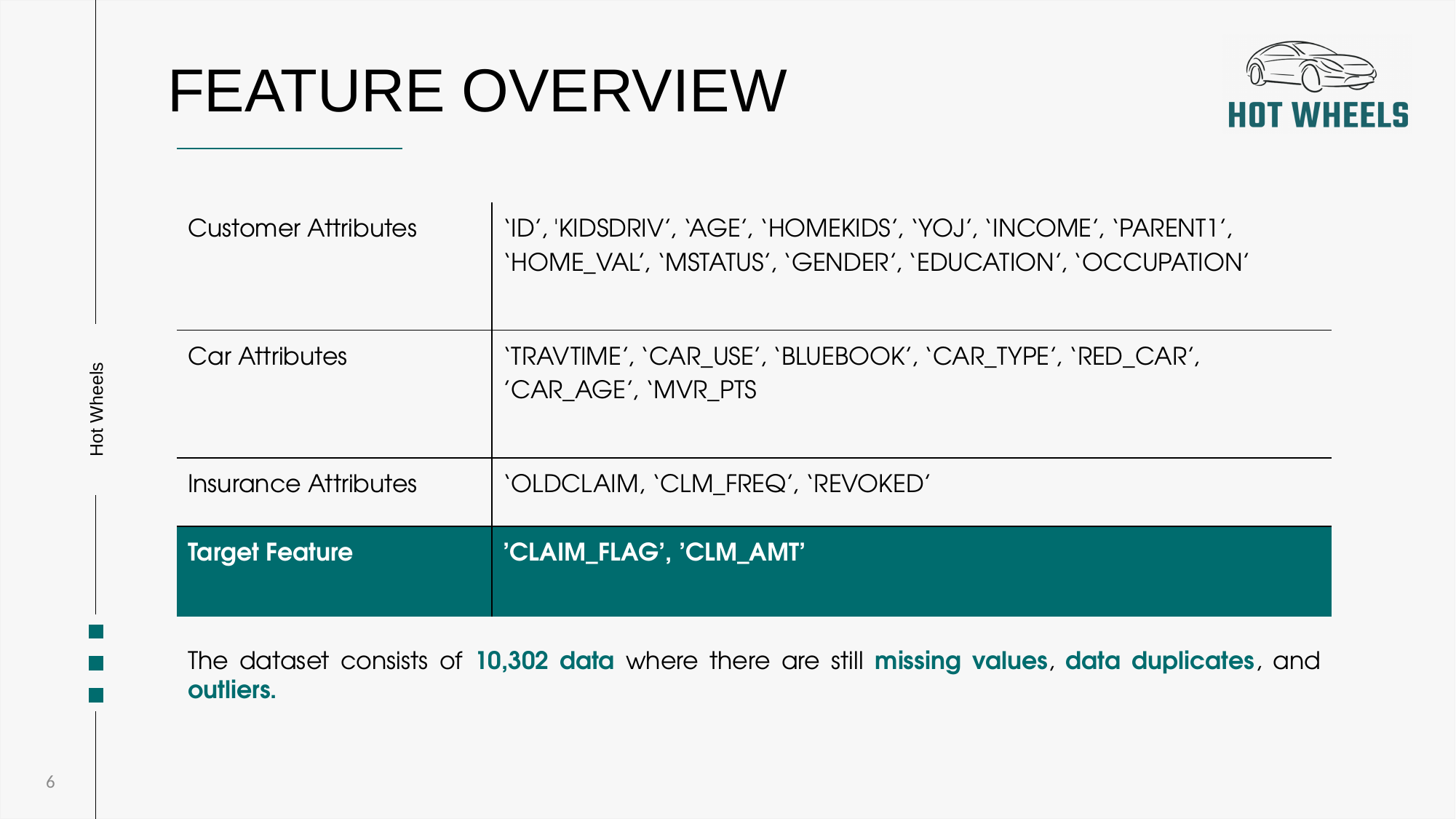

FEATURE OVERVIEW
| Customer Attributes | ‘ID’, 'KIDSDRIV’, ‘AGE’, ‘HOMEKIDS’, ‘YOJ’, ‘INCOME’, ‘PARENT1’, ‘HOME\_VAL’, ‘MSTATUS’, ‘GENDER’, ‘EDUCATION’, ‘OCCUPATION’ |
| --- | --- |
| Car Attributes | ‘TRAVTIME’, ‘CAR\_USE’, ‘BLUEBOOK’, ‘CAR\_TYPE’, ‘RED\_CAR’, ’CAR\_AGE’, ‘MVR\_PTS |
| Insurance Attributes | ‘OLDCLAIM, ‘CLM\_FREQ’, ‘REVOKED’ |
| Target Feature | ’CLAIM\_FLAG’, ’CLM\_AMT’ |
The dataset consists of 10,302 data where there are still missing values, data duplicates, and outliers.
6